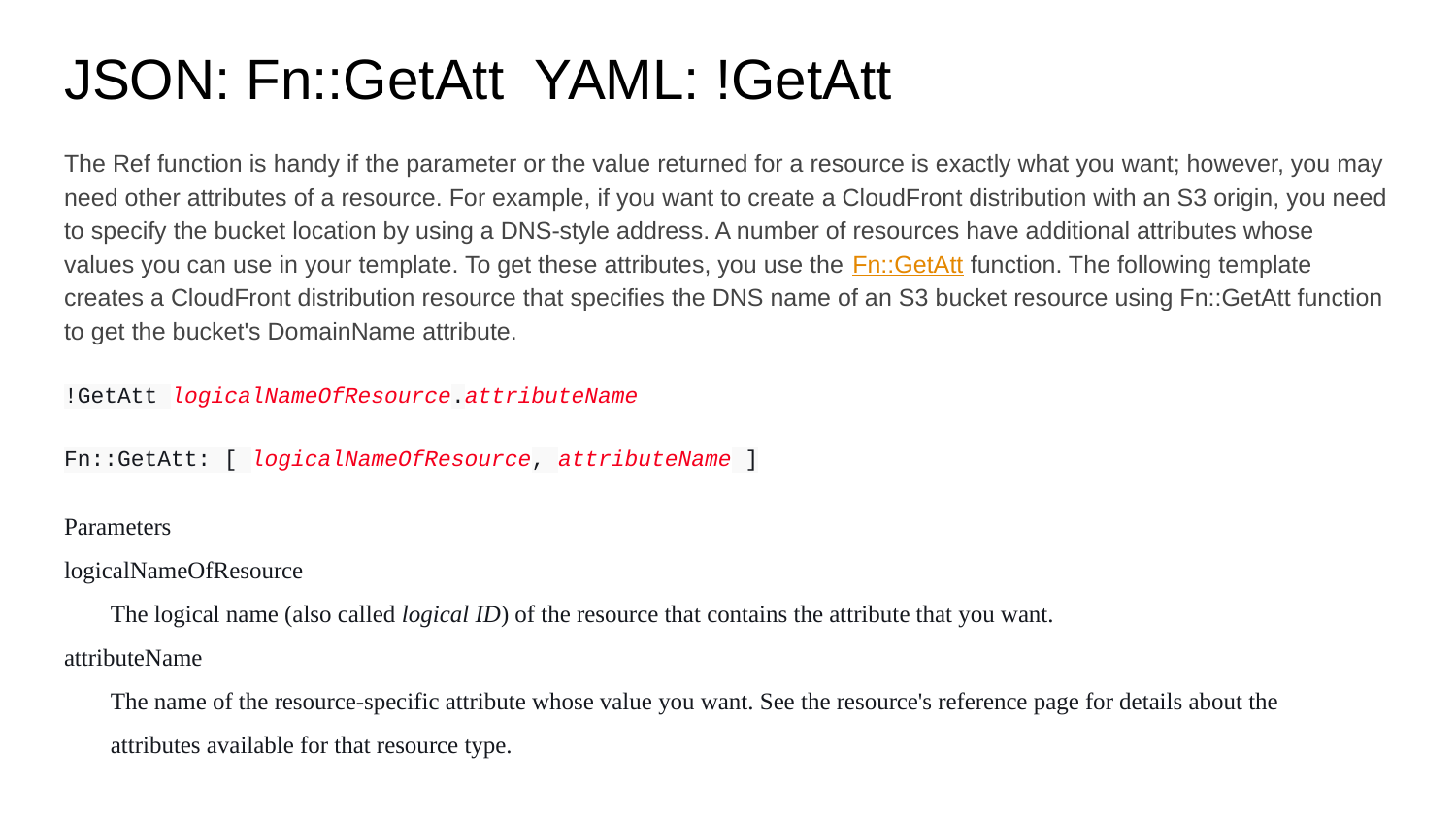

# JSON: Fn::GetAtt  YAML: !GetAtt
The Ref function is handy if the parameter or the value returned for a resource is exactly what you want; however, you may need other attributes of a resource. For example, if you want to create a CloudFront distribution with an S3 origin, you need to specify the bucket location by using a DNS-style address. A number of resources have additional attributes whose values you can use in your template. To get these attributes, you use the Fn::GetAtt function. The following template creates a CloudFront distribution resource that specifies the DNS name of an S3 bucket resource using Fn::GetAtt function to get the bucket's DomainName attribute.
!GetAtt logicalNameOfResource.attributeName
Fn::GetAtt: [ logicalNameOfResource, attributeName ]
Parameters
logicalNameOfResource
The logical name (also called logical ID) of the resource that contains the attribute that you want.
attributeName
The name of the resource-specific attribute whose value you want. See the resource's reference page for details about the attributes available for that resource type.